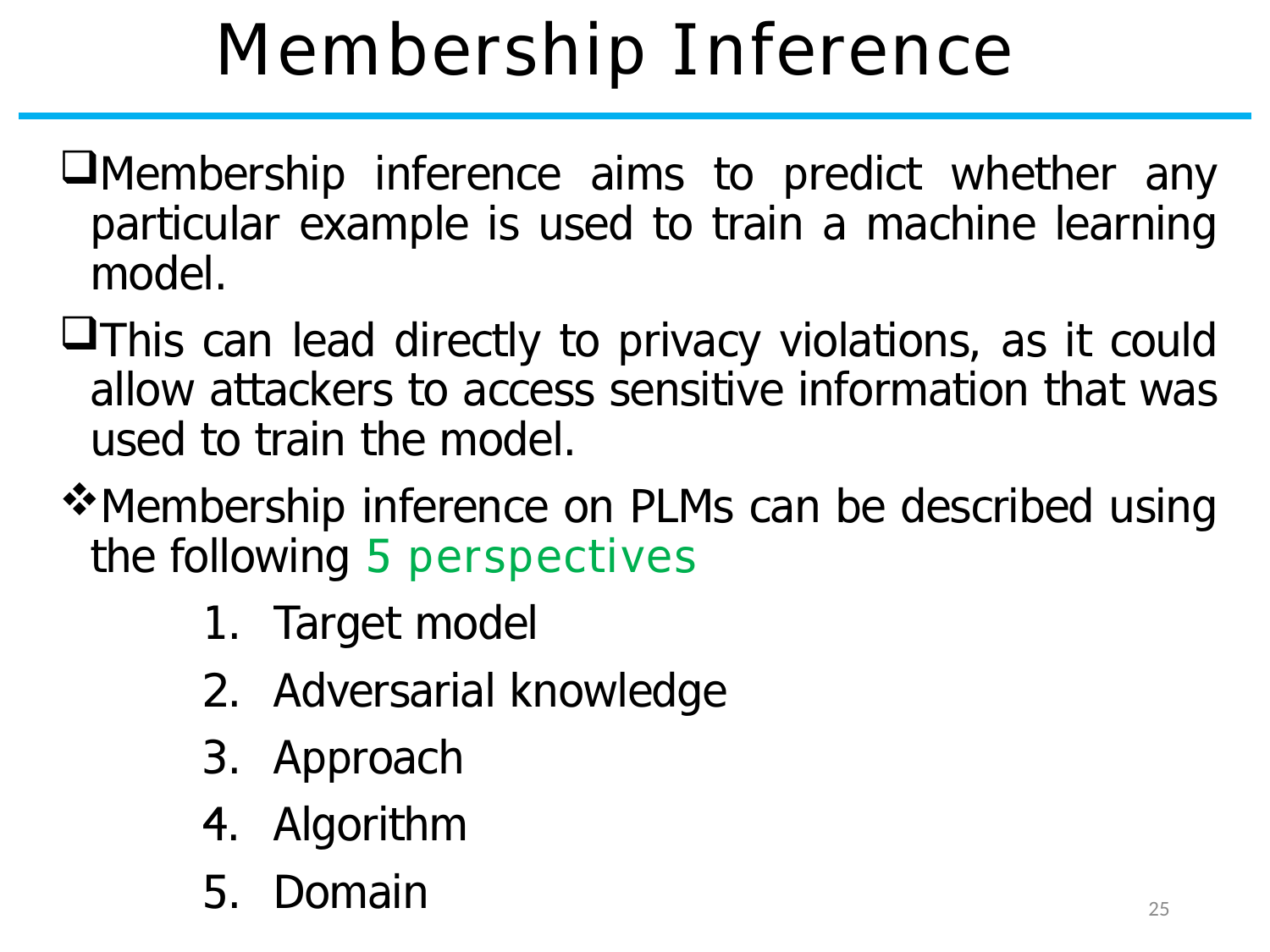

# Membership Inference

Membership inference aims to predict whether any particular example is used to train a machine learning model.
This can lead directly to privacy violations, as it could allow attackers to access sensitive information that was used to train the model.
Membership inference on PLMs can be described using the following 5 perspectives
Target model
Adversarial knowledge
Approach
Algorithm
Domain
25